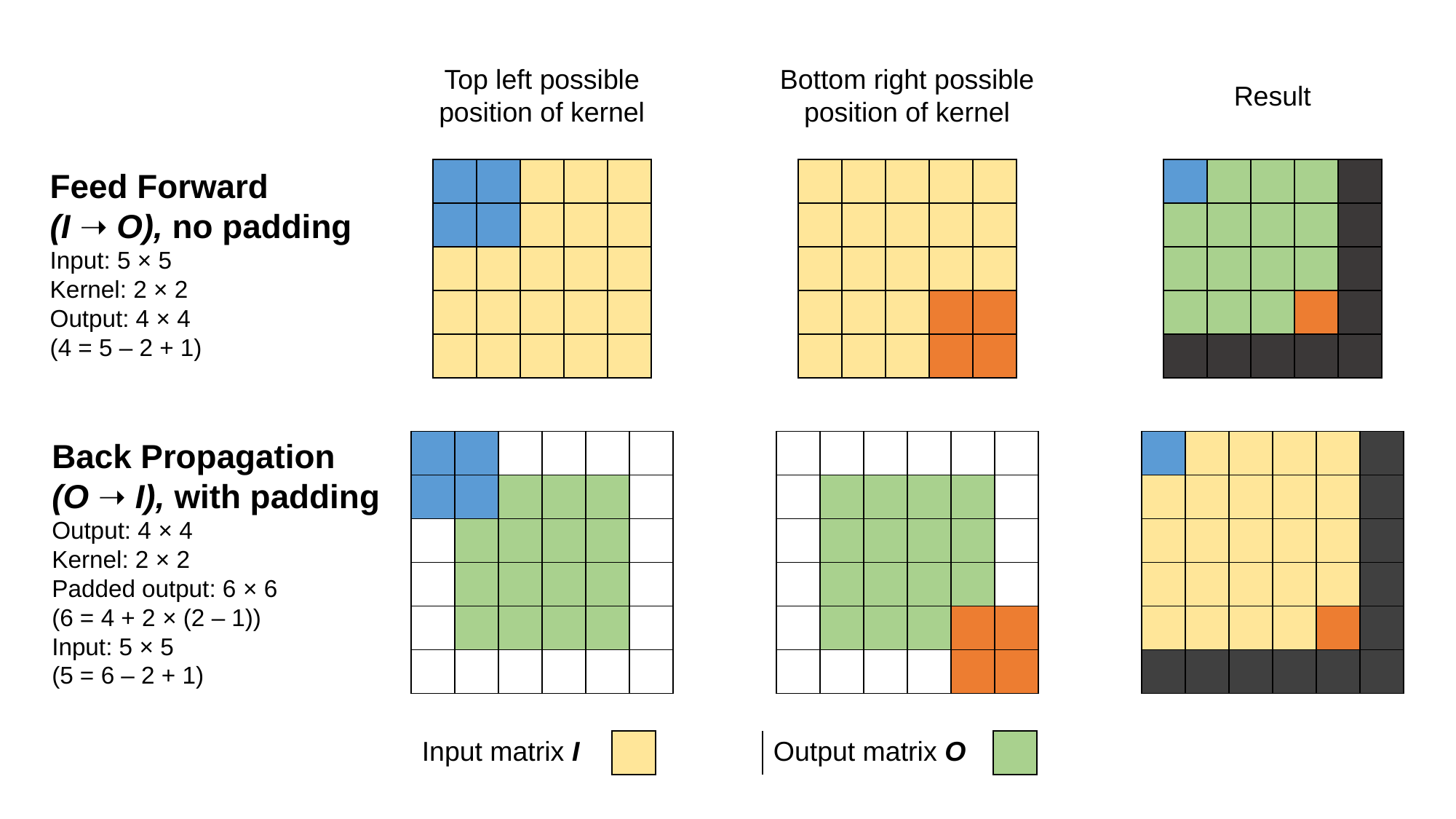

Top left possible
position of kernel
Bottom right possible
position of kernel
Result
Feed Forward
(I ➝ O), no padding
Input: 5 × 5
Kernel: 2 × 2
Output: 4 × 4
(4 = 5 – 2 + 1)
|  |  |  |  |  |
| --- | --- | --- | --- | --- |
|  |  |  |  |  |
|  |  |  |  |  |
|  |  |  |  |  |
|  |  |  |  |  |
|  |  |  |  |  |
| --- | --- | --- | --- | --- |
|  |  |  |  |  |
|  |  |  |  |  |
|  |  |  |  |  |
|  |  |  |  |  |
|  |  |  |  |  |
| --- | --- | --- | --- | --- |
|  |  |  |  |  |
|  |  |  |  |  |
|  |  |  |  |  |
|  |  |  |  |  |
Back Propagation
(O ➝ I), with padding
Output: 4 × 4
Kernel: 2 × 2
Padded output: 6 × 6
(6 = 4 + 2 × (2 – 1))
Input: 5 × 5
(5 = 6 – 2 + 1)
|  |  |  |  |  |  |
| --- | --- | --- | --- | --- | --- |
|  |  |  |  |  |  |
|  |  |  |  |  |  |
|  |  |  |  |  |  |
|  |  |  |  |  |  |
|  |  |  |  |  |  |
|  |  |  |  |  |  |
| --- | --- | --- | --- | --- | --- |
|  |  |  |  |  |  |
|  |  |  |  |  |  |
|  |  |  |  |  |  |
|  |  |  |  |  |  |
|  |  |  |  |  |  |
|  |  |  |  |  |  |
| --- | --- | --- | --- | --- | --- |
|  |  |  |  |  |  |
|  |  |  |  |  |  |
|  |  |  |  |  |  |
|  |  |  |  |  |  |
|  |  |  |  |  |  |
| Input matrix I |  |  | Output matrix O |  |
| --- | --- | --- | --- | --- |